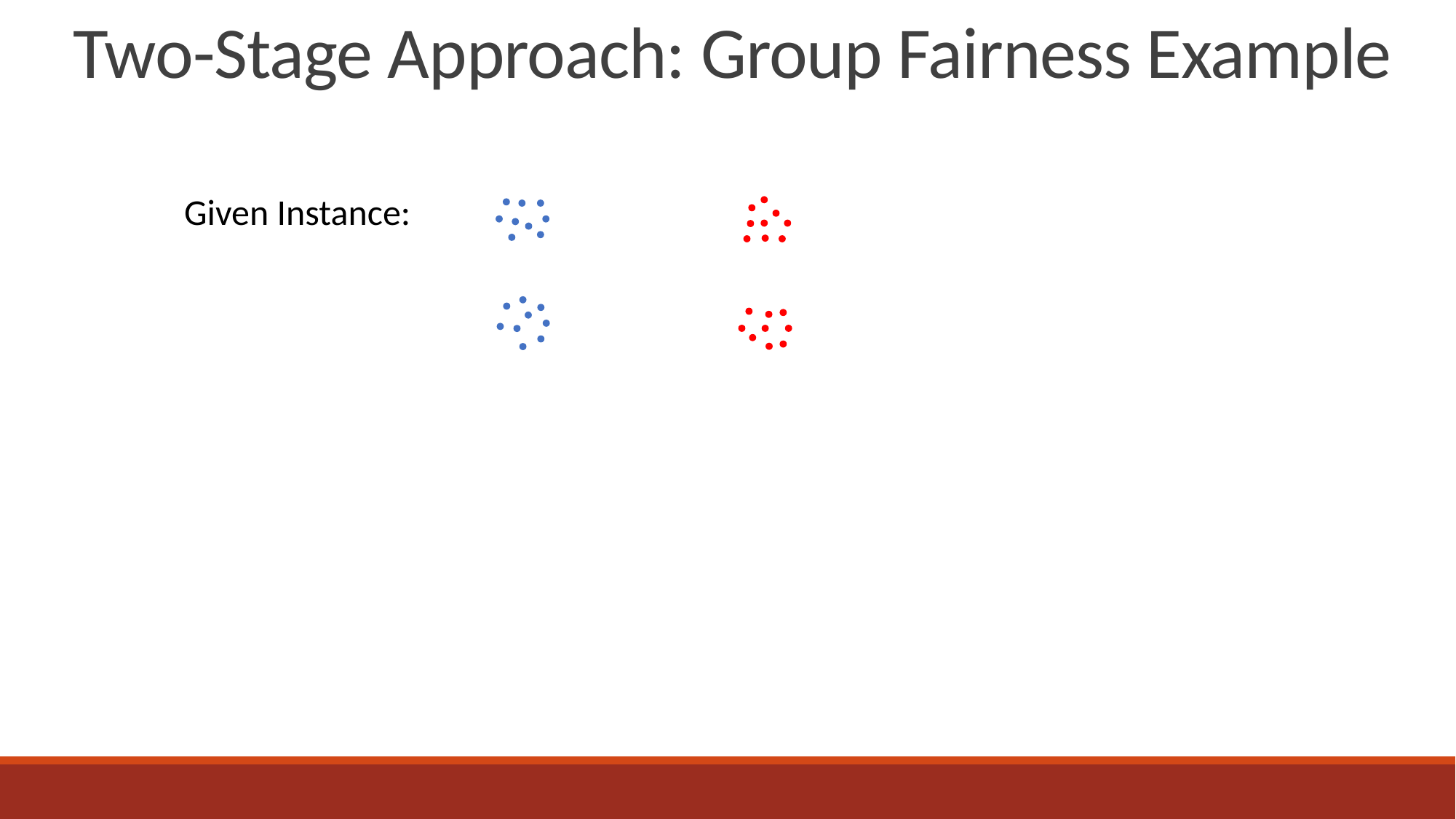

# Two-Stage Approach: Group Fairness Example

Given Instance: